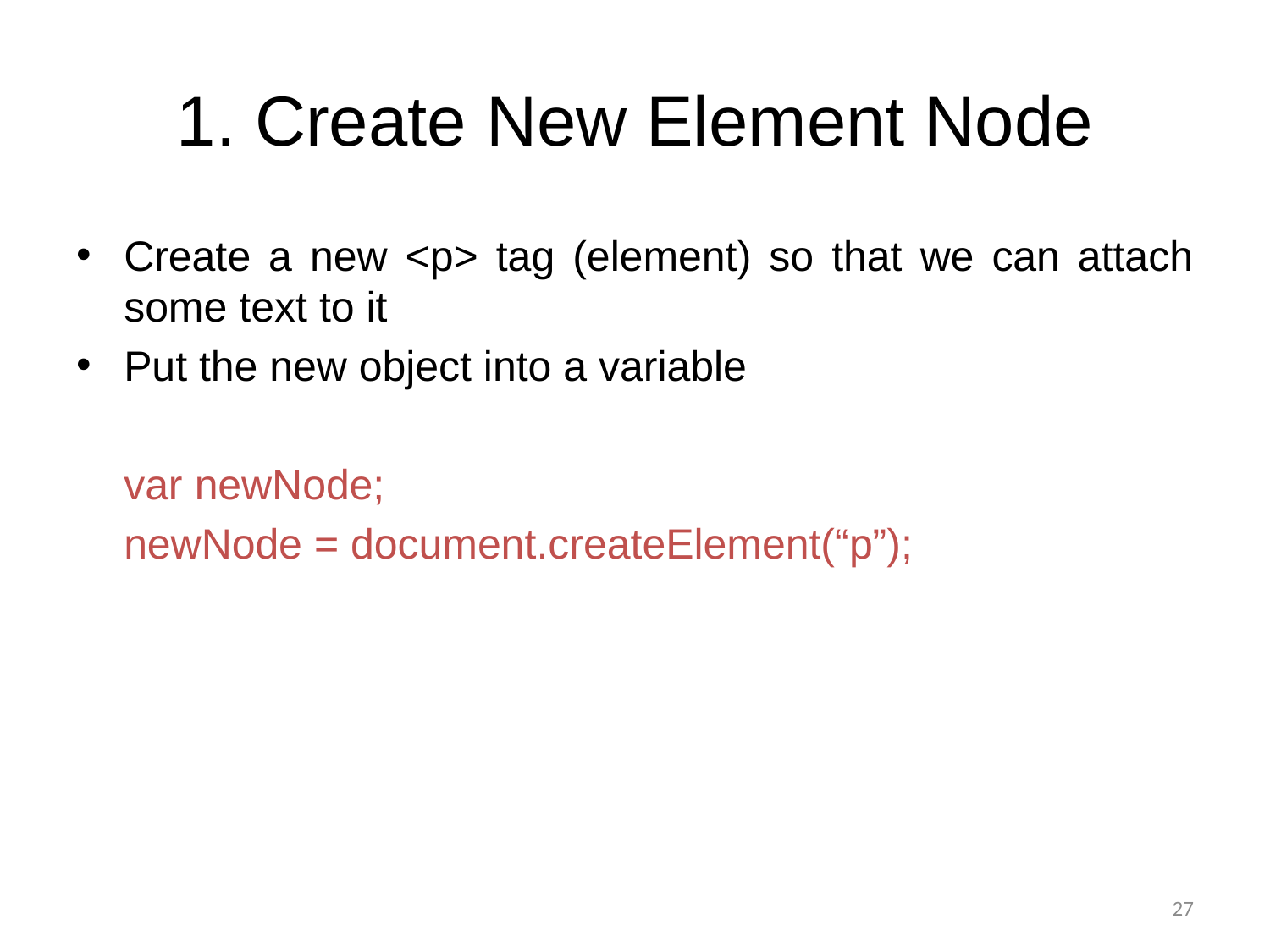

# 1. Create New Element Node
Create a new <p> tag (element) so that we can attach some text to it
Put the new object into a variable

	var newNode;
	newNode = document.createElement(“p”);
27